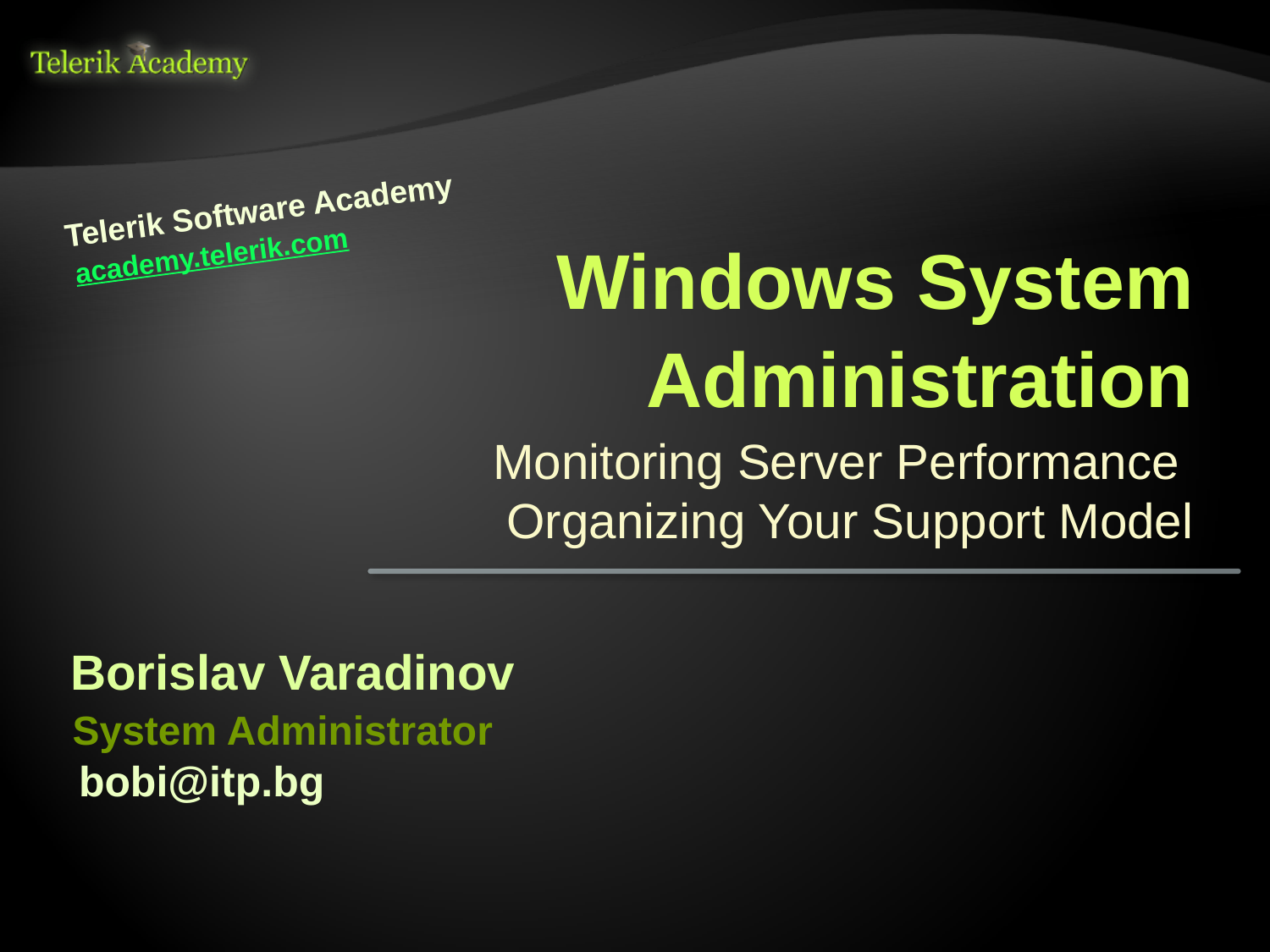

Telerik Software Academy
# Windows System Administration
academy.telerik.com
Monitoring Server Performance
Organizing Your Support Model
Borislav Varadinov
System Administrator
bobi@itp.bg